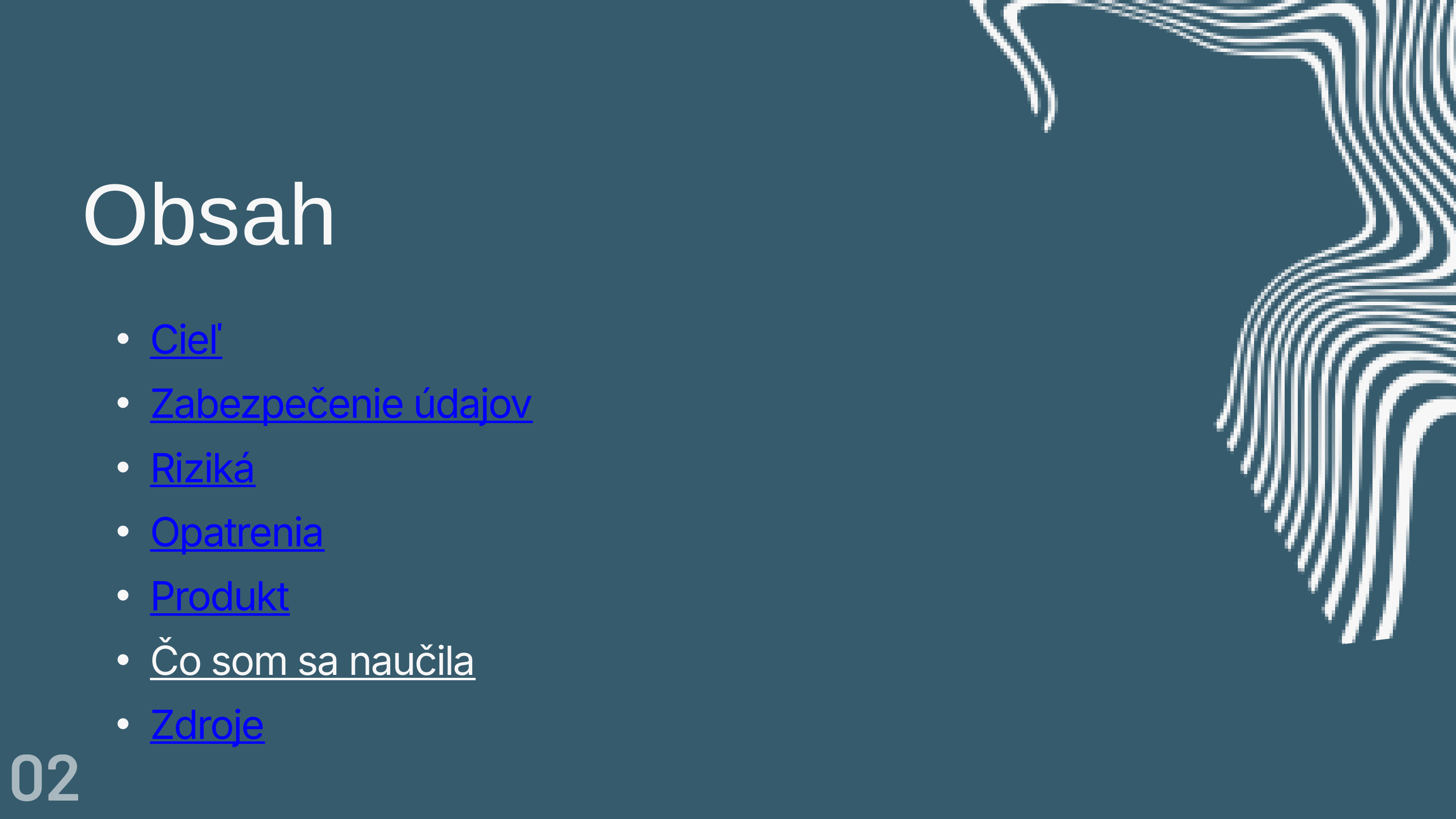

Obsah
Cieľ
Zabezpečenie údajov
Riziká
Opatrenia
Produkt
Čo som sa naučila
Zdroje
02